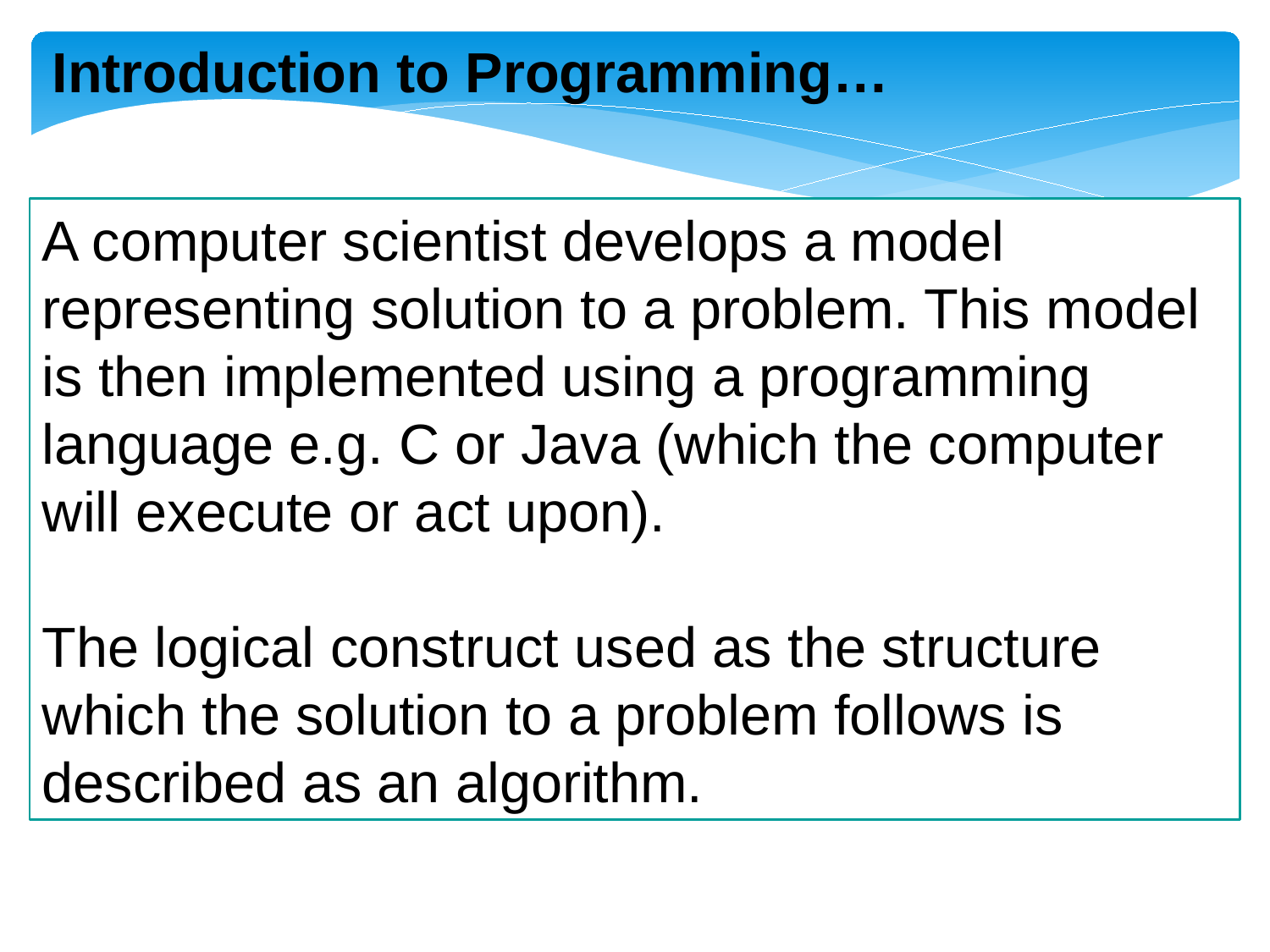

Introduction to Programming…
A computer scientist develops a model representing solution to a problem. This model is then implemented using a programming language e.g. C or Java (which the computer will execute or act upon).

The logical construct used as the structure which the solution to a problem follows is described as an algorithm.